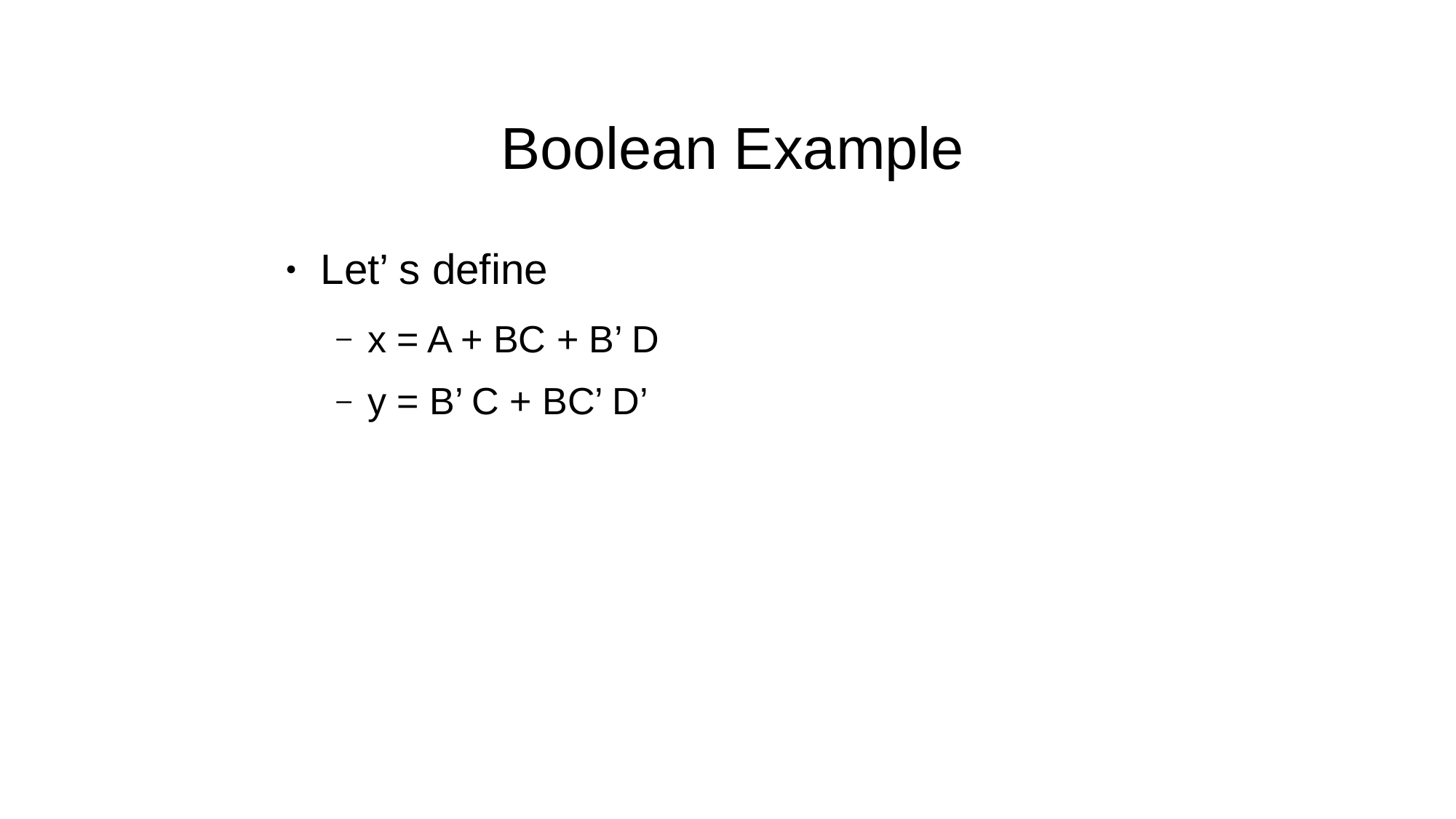

Boolean Example

Let’ s define

●

x = A + BC + B’ D

–

y = B’ C + BC’ D’

–